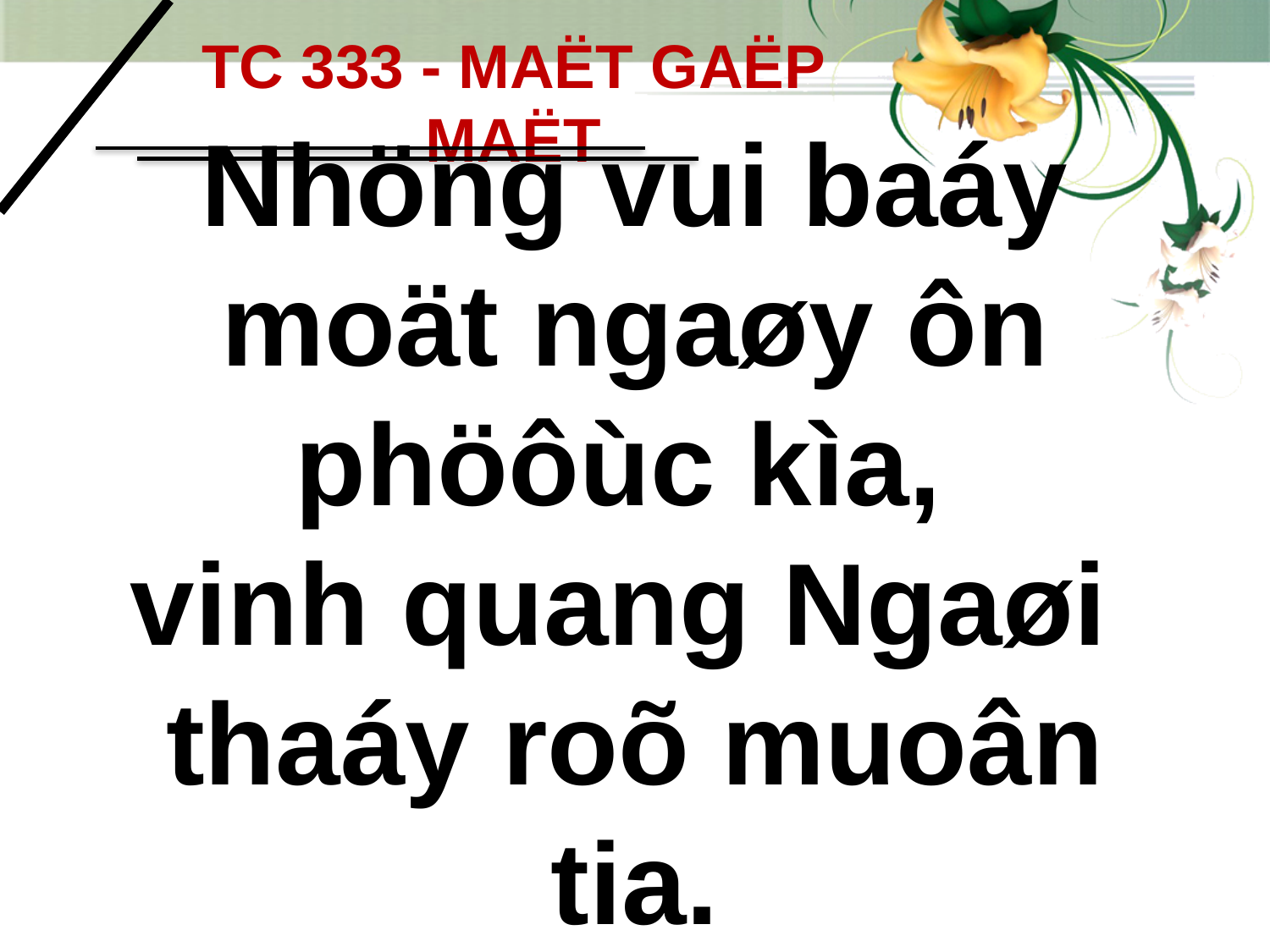

TC 333 - MAËT GAËP MAËT
# Nhöng vui baáy moät ngaøy ôn phöôùc kìa, vinh quang Ngaøi thaáy roõ muoân tia.